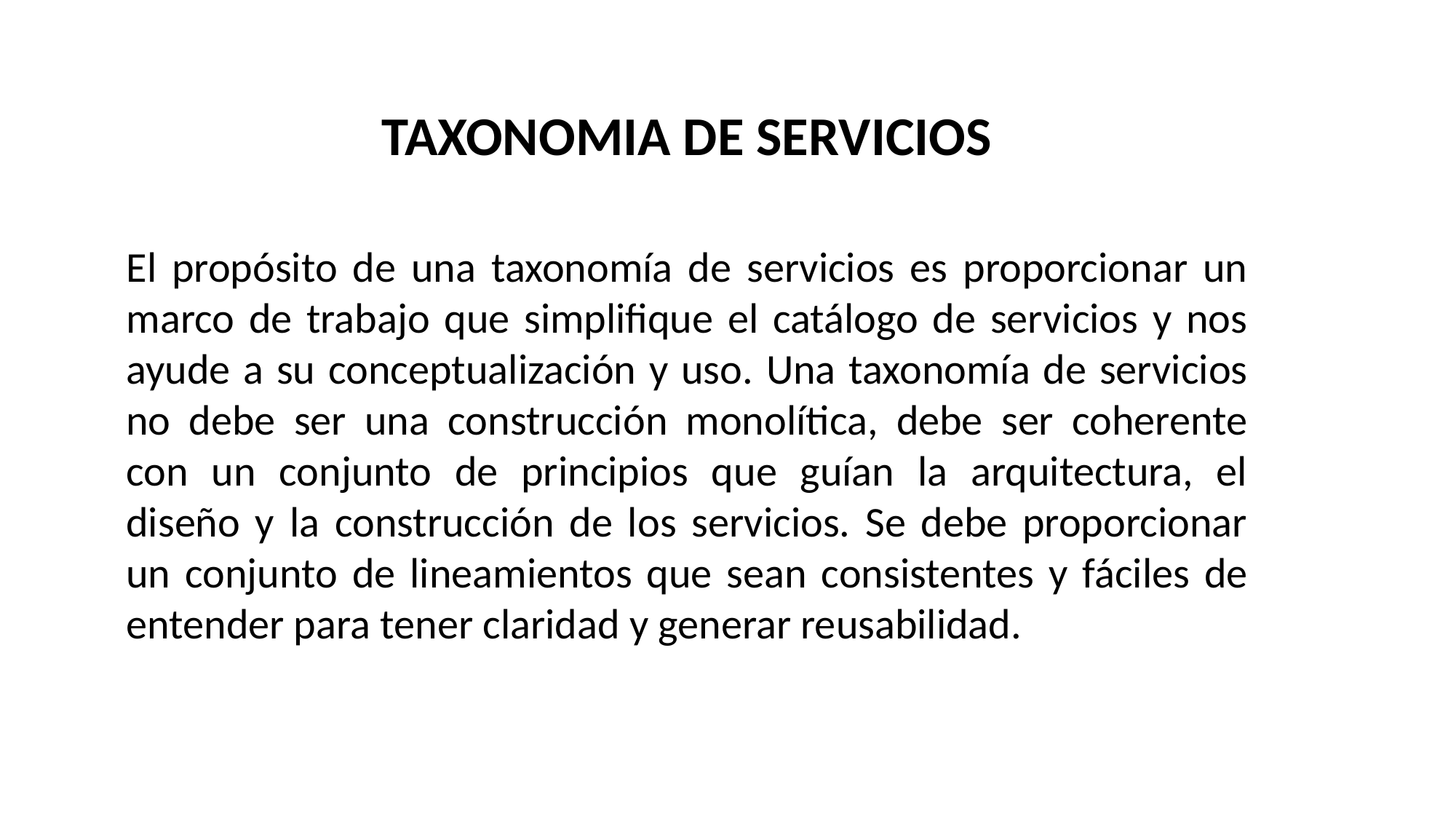

TAXONOMIA DE SERVICIOS
El propósito de una taxonomía de servicios es proporcionar un marco de trabajo que simplifique el catálogo de servicios y nos ayude a su conceptualización y uso. Una taxonomía de servicios no debe ser una construcción monolítica, debe ser coherente con un conjunto de principios que guían la arquitectura, el diseño y la construcción de los servicios. Se debe proporcionar un conjunto de lineamientos que sean consistentes y fáciles de entender para tener claridad y generar reusabilidad.